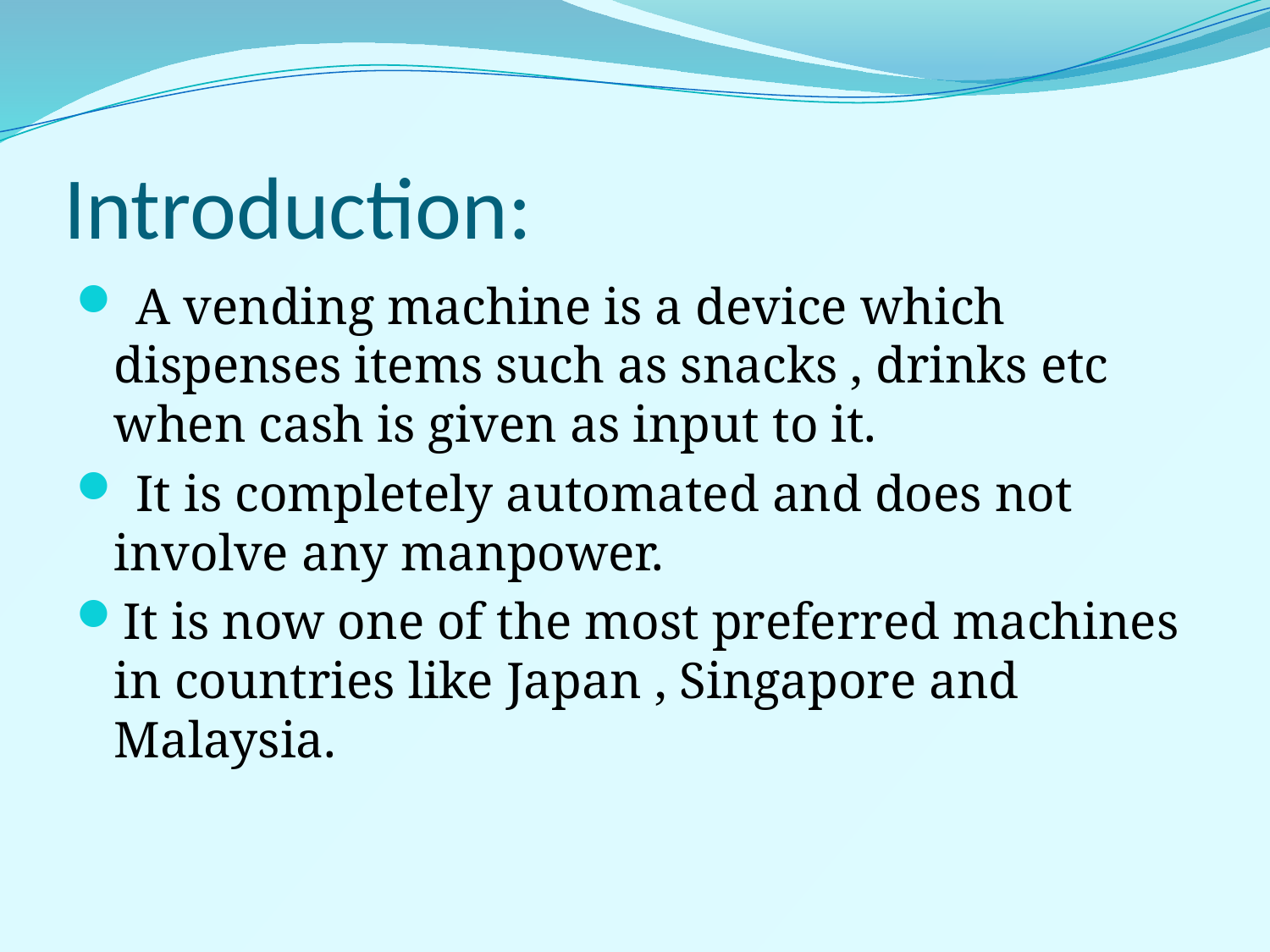

# Introduction:
 A vending machine is a device which dispenses items such as snacks , drinks etc when cash is given as input to it.
 It is completely automated and does not involve any manpower.
It is now one of the most preferred machines in countries like Japan , Singapore and Malaysia.